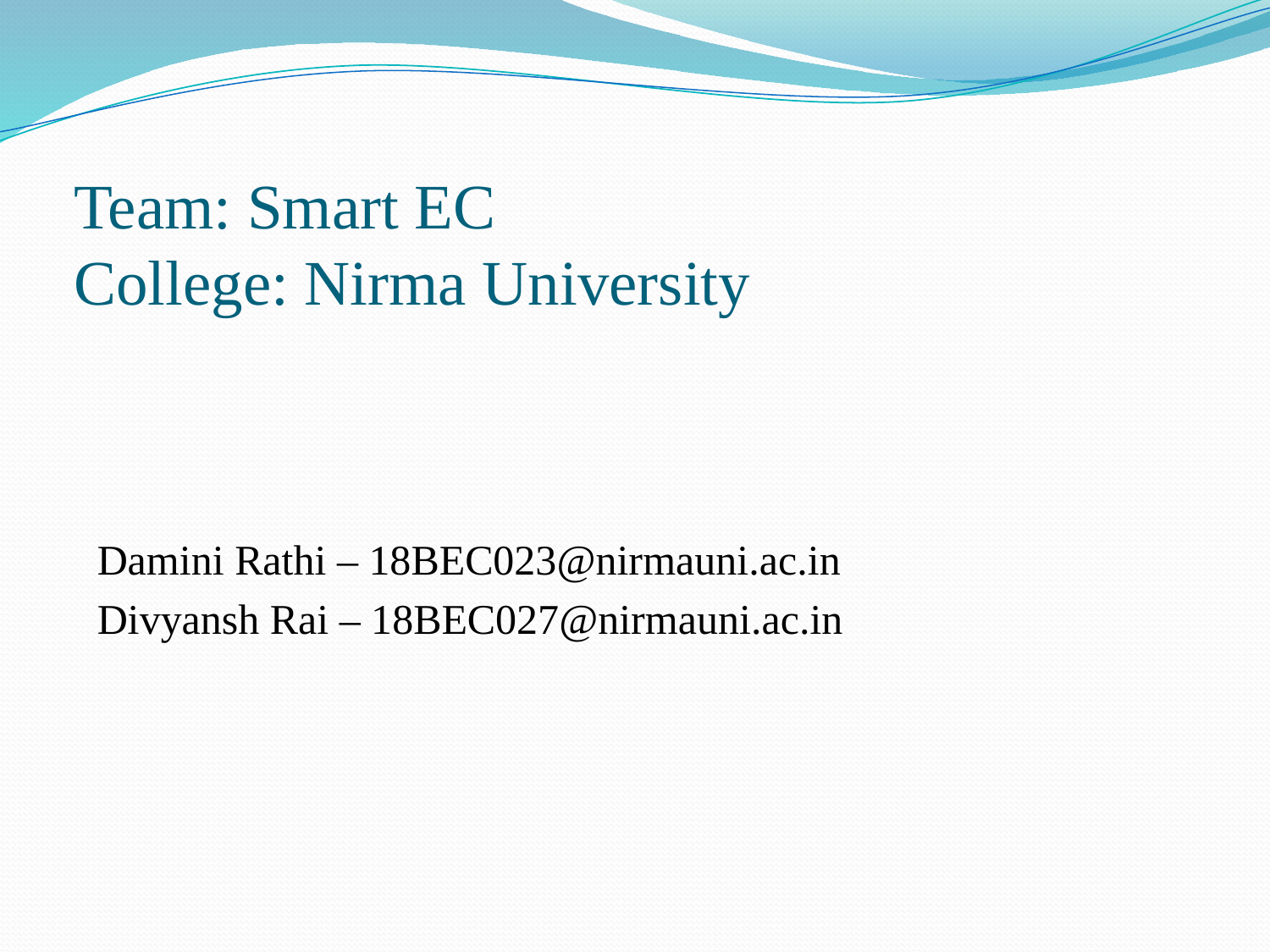

# Team: Smart EC College: Nirma University

Damini Rathi – 18BEC023@nirmauni.ac.in
Divyansh Rai – 18BEC027@nirmauni.ac.in